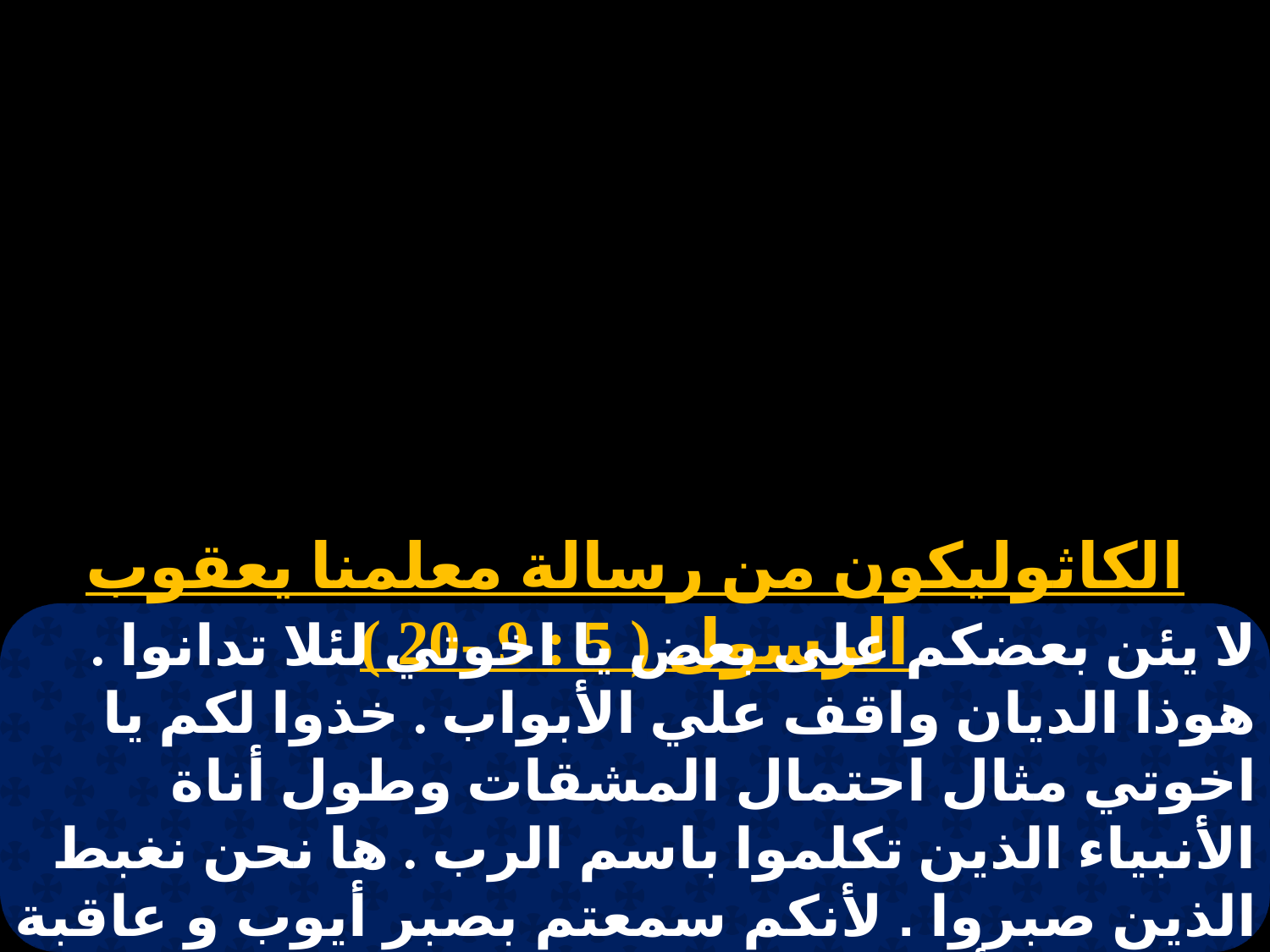

الكاثوليكون من رسالة معلمنا يعقوب الرسول ( 5 : 9 -20 )
لا يئن بعضكم على بعض يا اخوتي لئلا تدانوا . هوذا الديان واقف علي الأبواب . خذوا لكم يا اخوتي مثال احتمال المشقات وطول أناة الأنبياء الذين تكلموا باسم الرب . ها نحن نغبط الذين صبروا . لأنكم سمعتم بصبر أيوب و عاقبة الرب قد رأيتموها، لان الرب هو عظيم الرافة جداً و هو طويل الأناة .